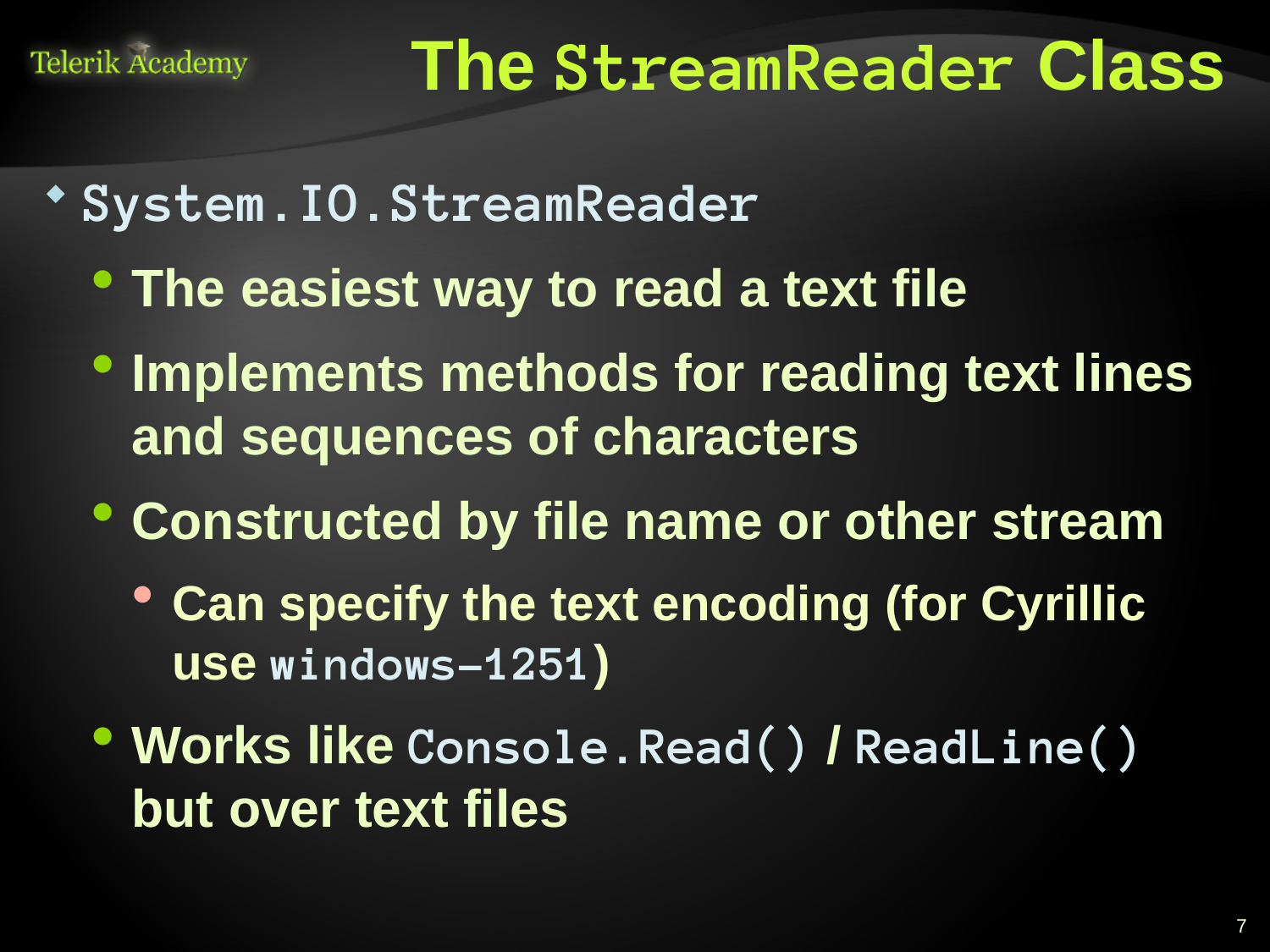

# The StreamReader Class
System.IO.StreamReader
The easiest way to read a text file
Implements methods for reading text lines and sequences of characters
Constructed by file name or other stream
Can specify the text encoding (for Cyrillic use windows-1251)
Works like Console.Read() / ReadLine() but over text files
7